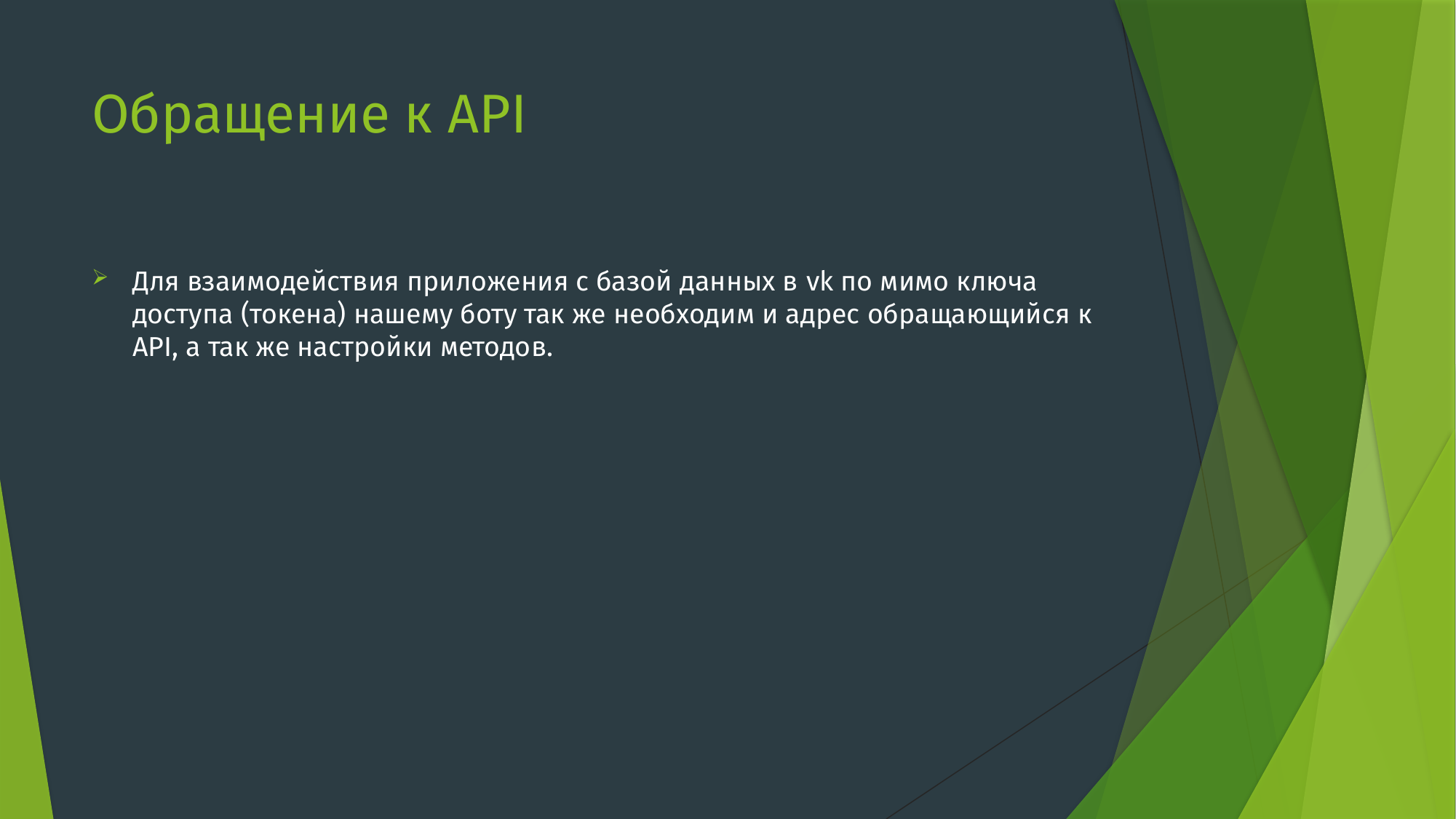

# Обращение к API
Для взаимодействия приложения с базой данных в vk по мимо ключа доступа (токена) нашему боту так же необходим и адрес обращающийся к API, а так же настройки методов.